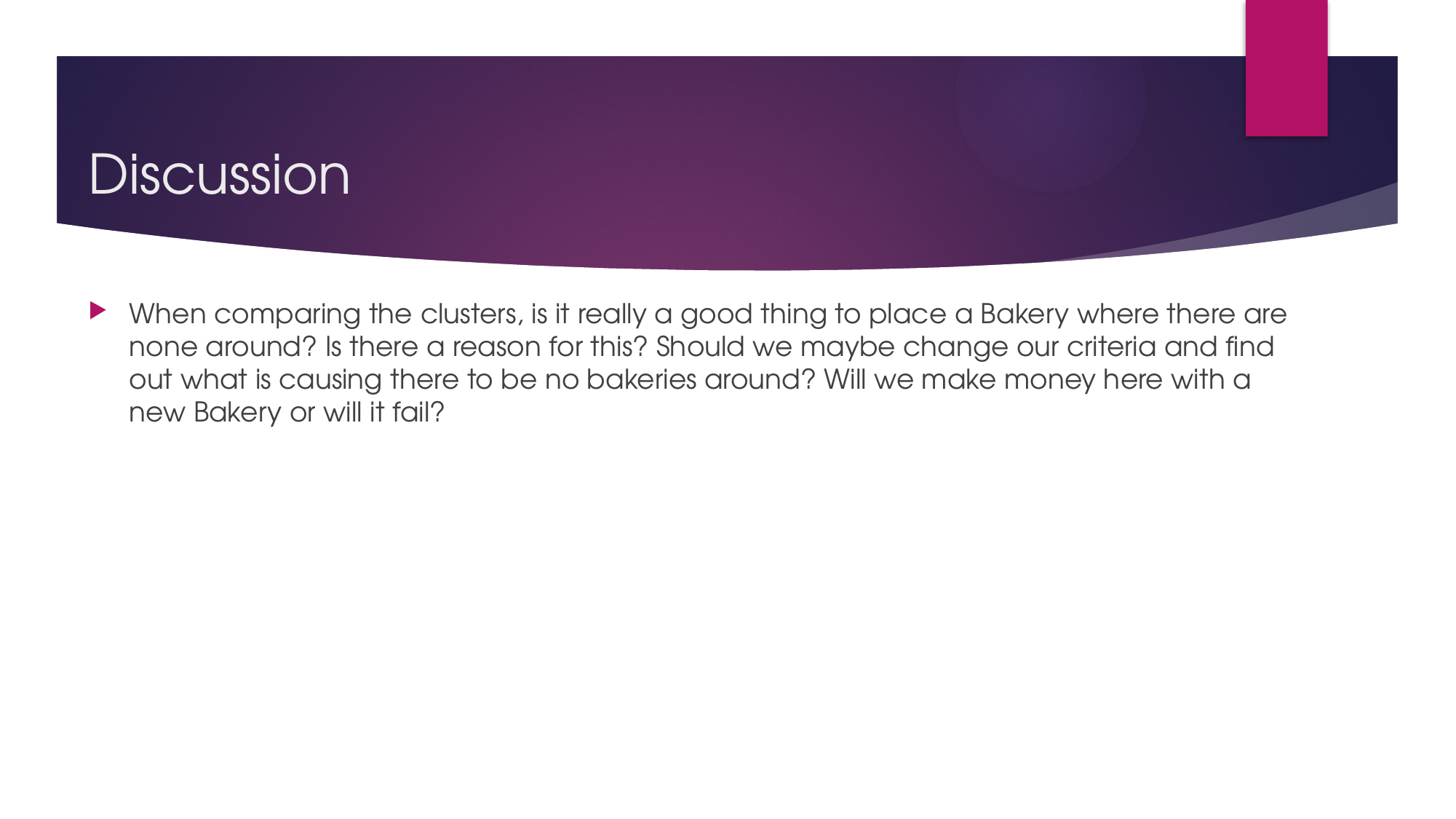

# Discussion
When comparing the clusters, is it really a good thing to place a Bakery where there are none around? Is there a reason for this? Should we maybe change our criteria and find out what is causing there to be no bakeries around? Will we make money here with a new Bakery or will it fail?